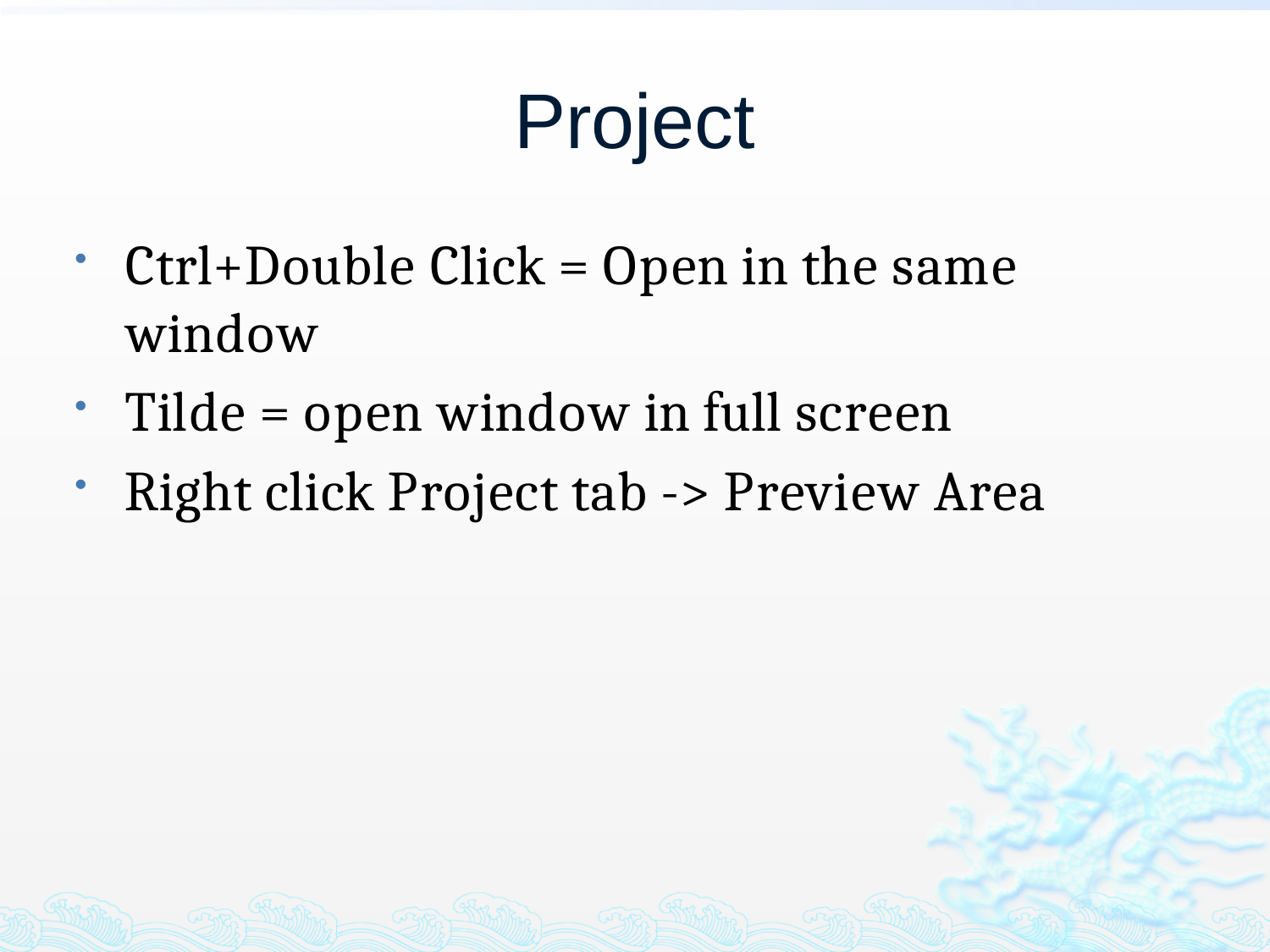

# Project
Ctrl+Double Click = Open in the same window
Tilde = open window in full screen
Right click Project tab -> Preview Area